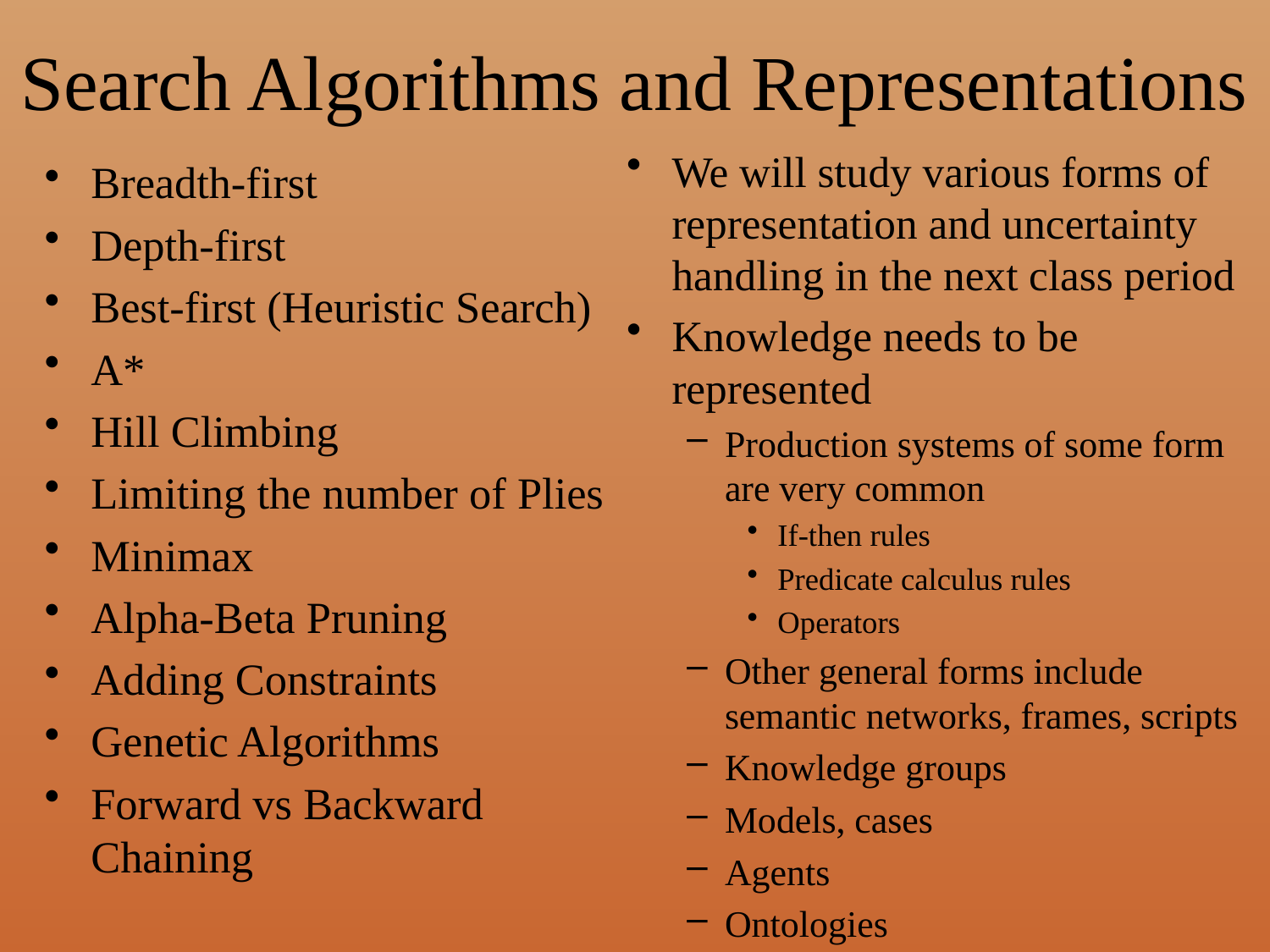

# Search Algorithms and Representations
We will study various forms of representation and uncertainty handling in the next class period
Knowledge needs to be represented
Production systems of some form are very common
If-then rules
Predicate calculus rules
Operators
Other general forms include semantic networks, frames, scripts
Knowledge groups
Models, cases
Agents
Ontologies

Breadth-first
Depth-first
Best-first (Heuristic Search)
A*
Hill Climbing
Limiting the number of Plies
Minimax
Alpha-Beta Pruning
Adding Constraints
Genetic Algorithms
Forward vs Backward Chaining